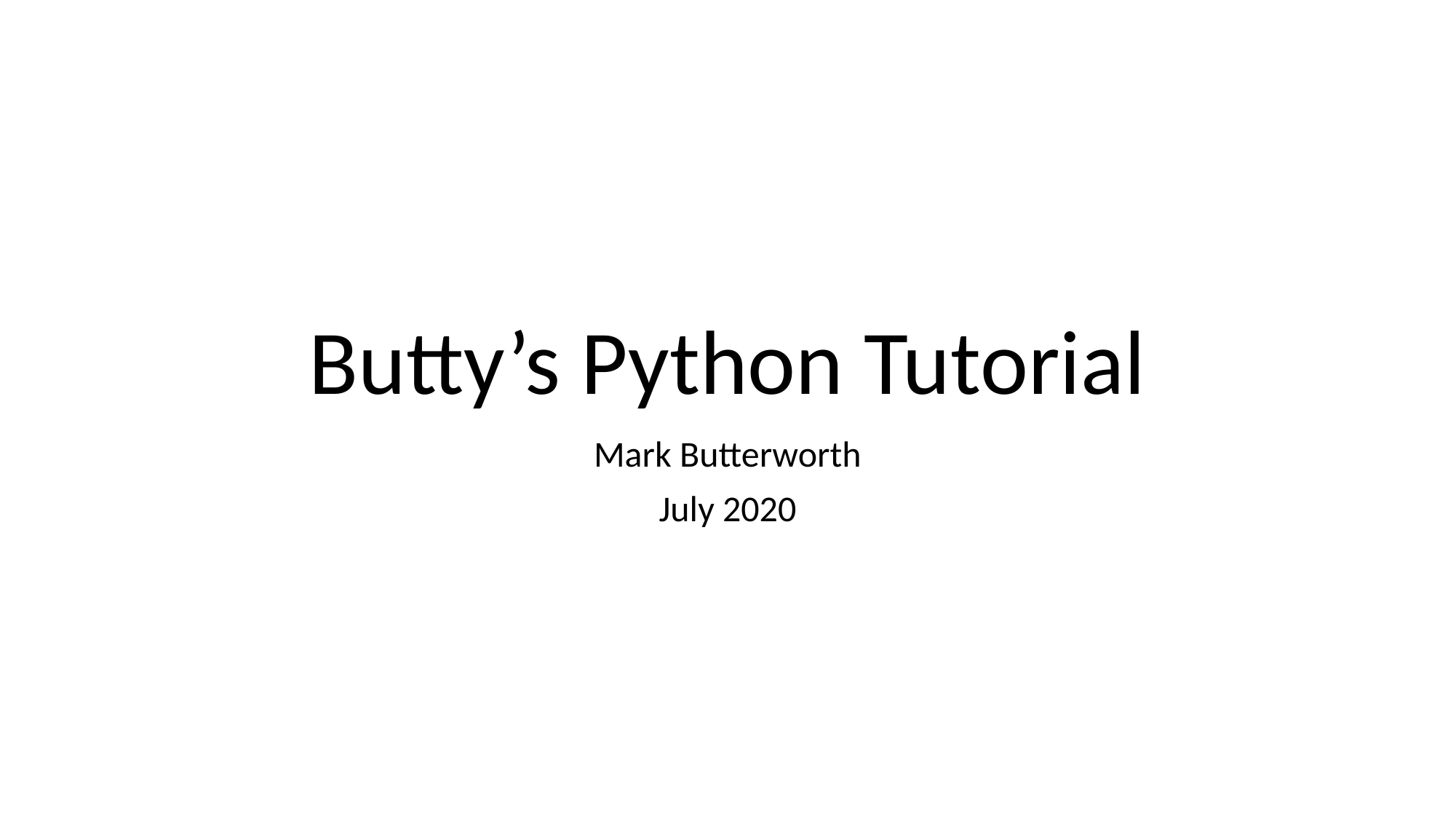

# Butty’s Python Tutorial
Mark Butterworth
July 2020